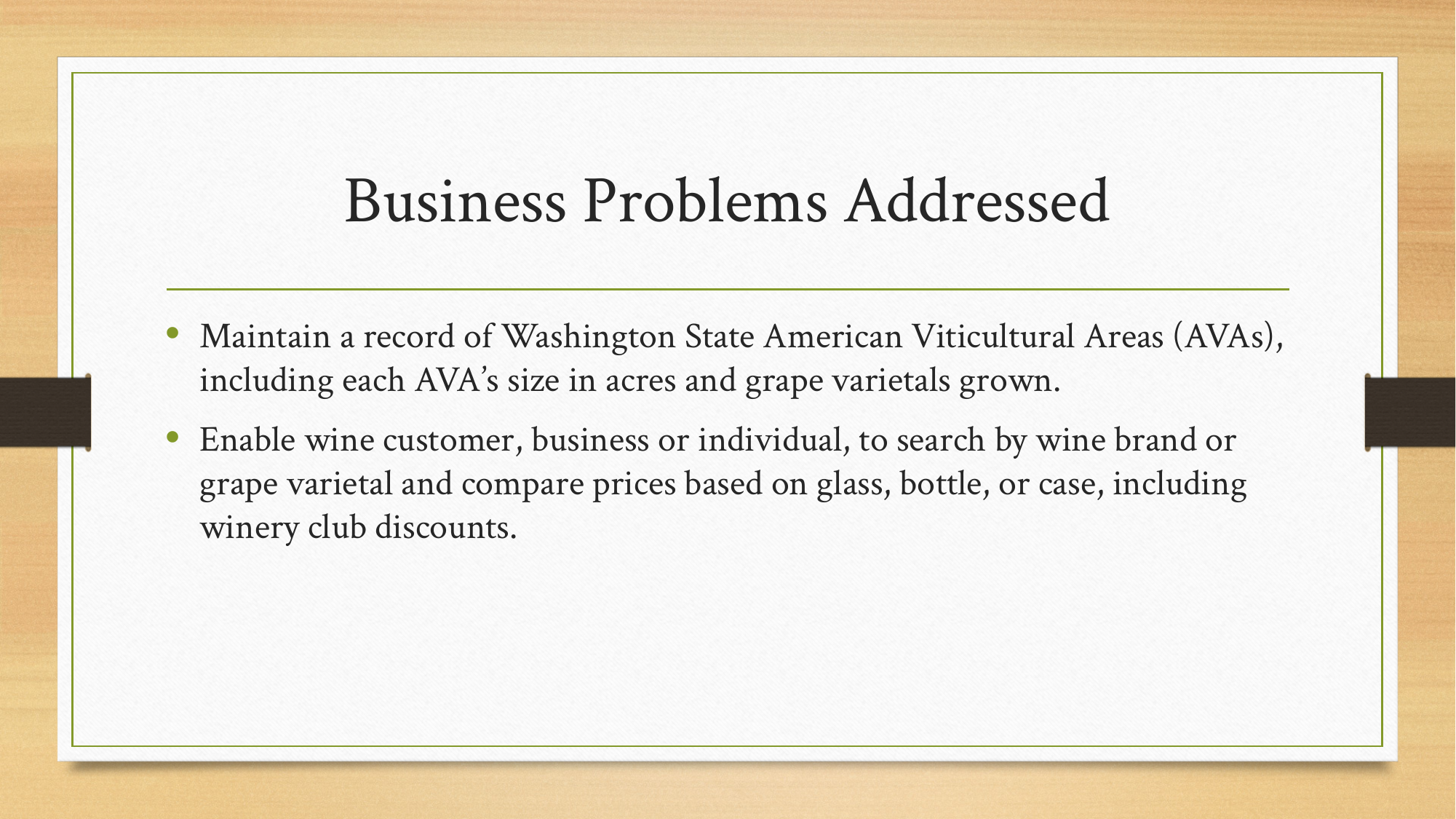

# Business Problems Addressed
Maintain a record of Washington State American Viticultural Areas (AVAs), including each AVA’s size in acres and grape varietals grown.
Enable wine customer, business or individual, to search by wine brand or grape varietal and compare prices based on glass, bottle, or case, including winery club discounts.